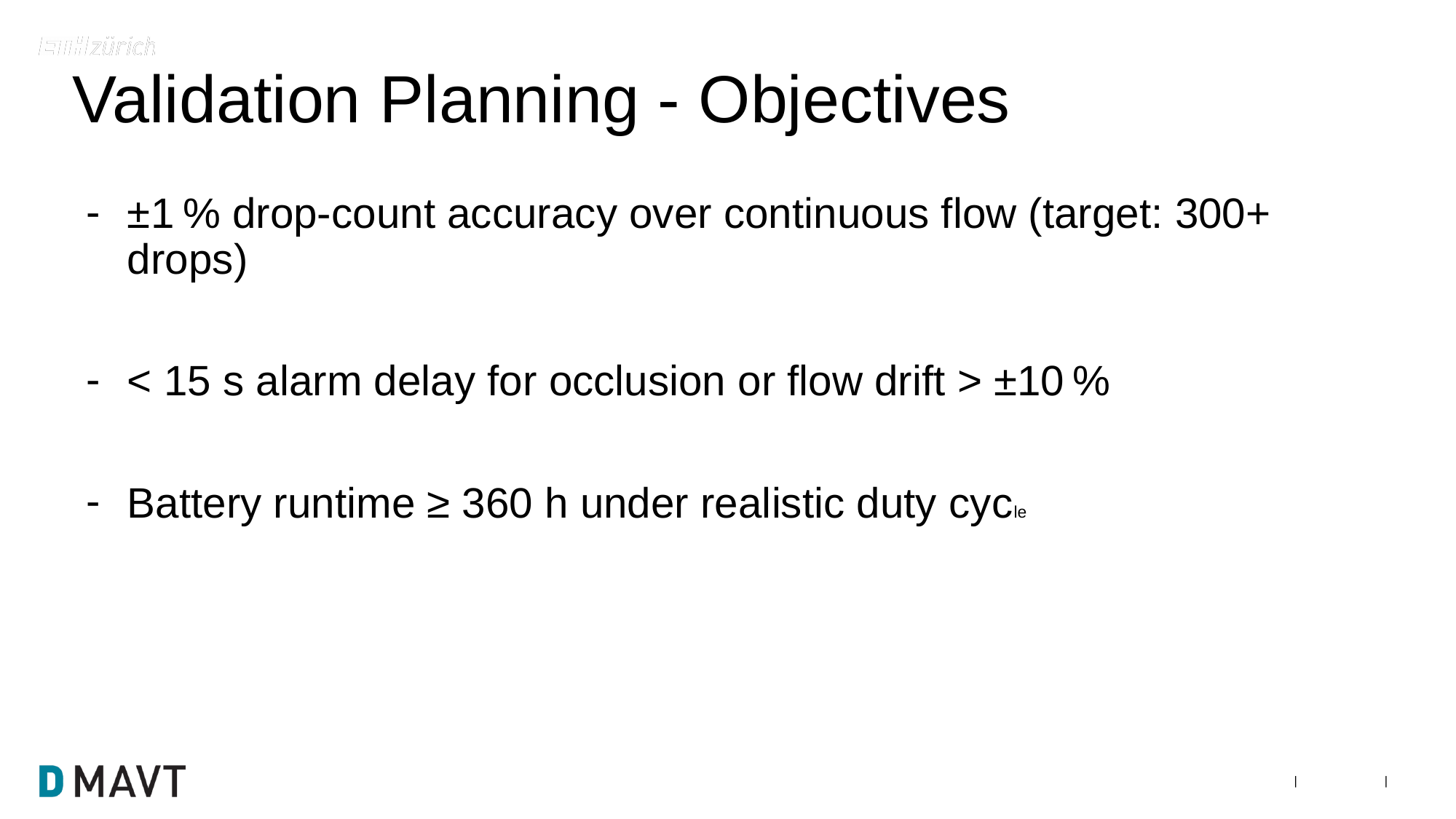

# Validation Planning - Objectives
±1 % drop-count accuracy over continuous flow (target: 300+ drops)

< 15 s alarm delay for occlusion or flow drift > ±10 %

Battery runtime ≥ 360 h under realistic duty cycle